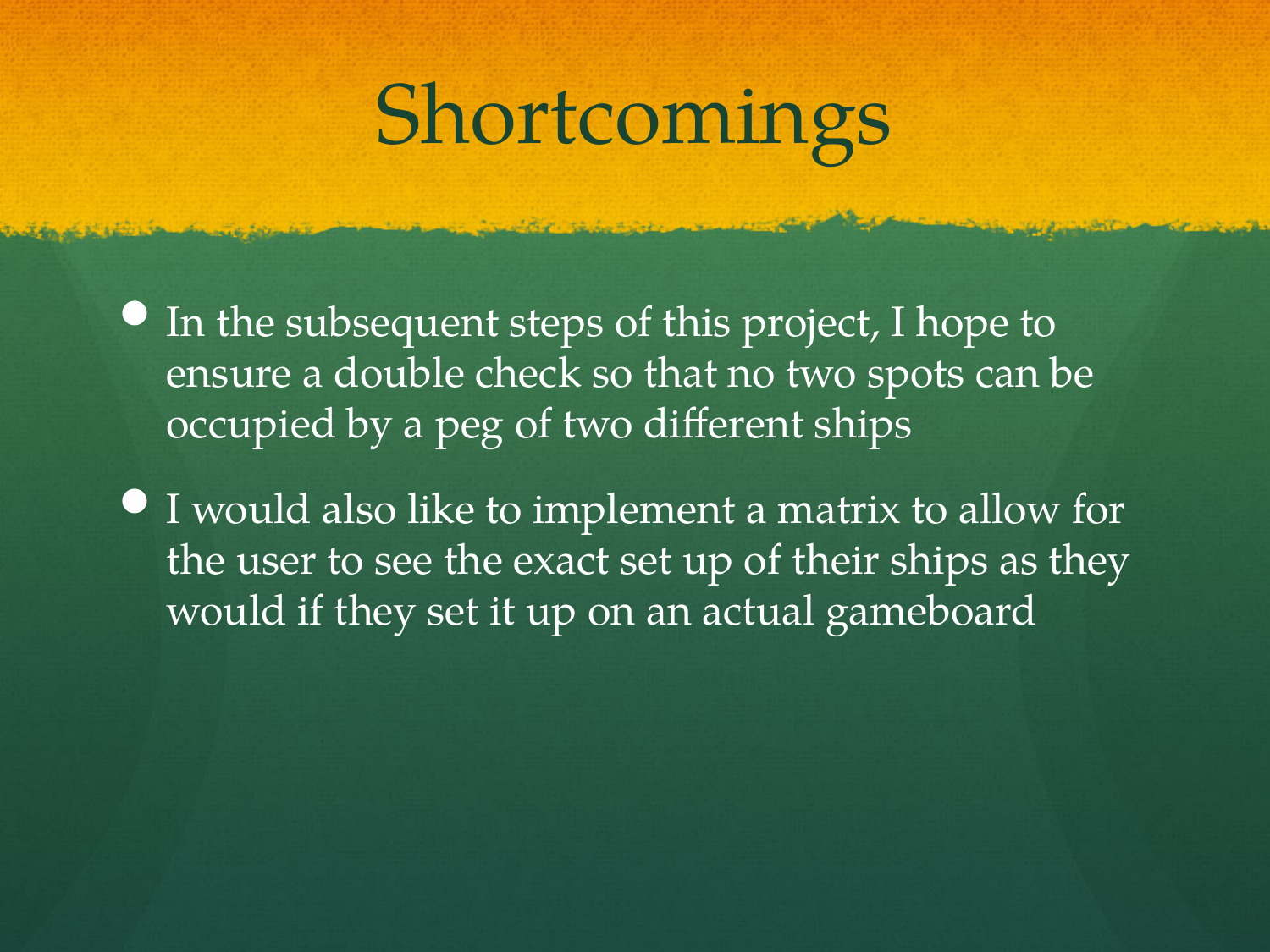

# Shortcomings
In the subsequent steps of this project, I hope to ensure a double check so that no two spots can be occupied by a peg of two different ships
I would also like to implement a matrix to allow for the user to see the exact set up of their ships as they would if they set it up on an actual gameboard